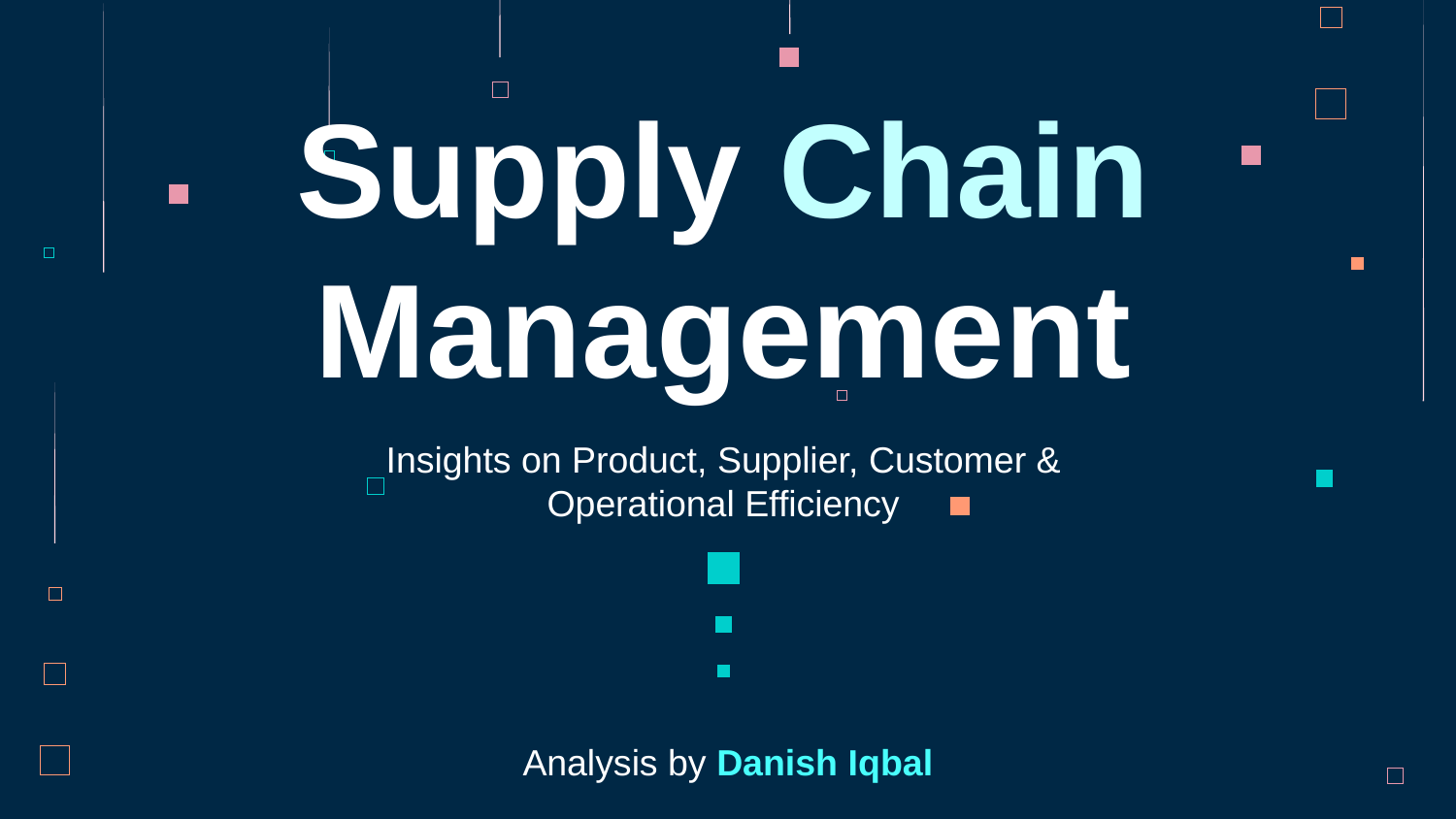

# Supply Chain Management
Insights on Product, Supplier, Customer & Operational Efficiency

Analysis by Danish Iqbal